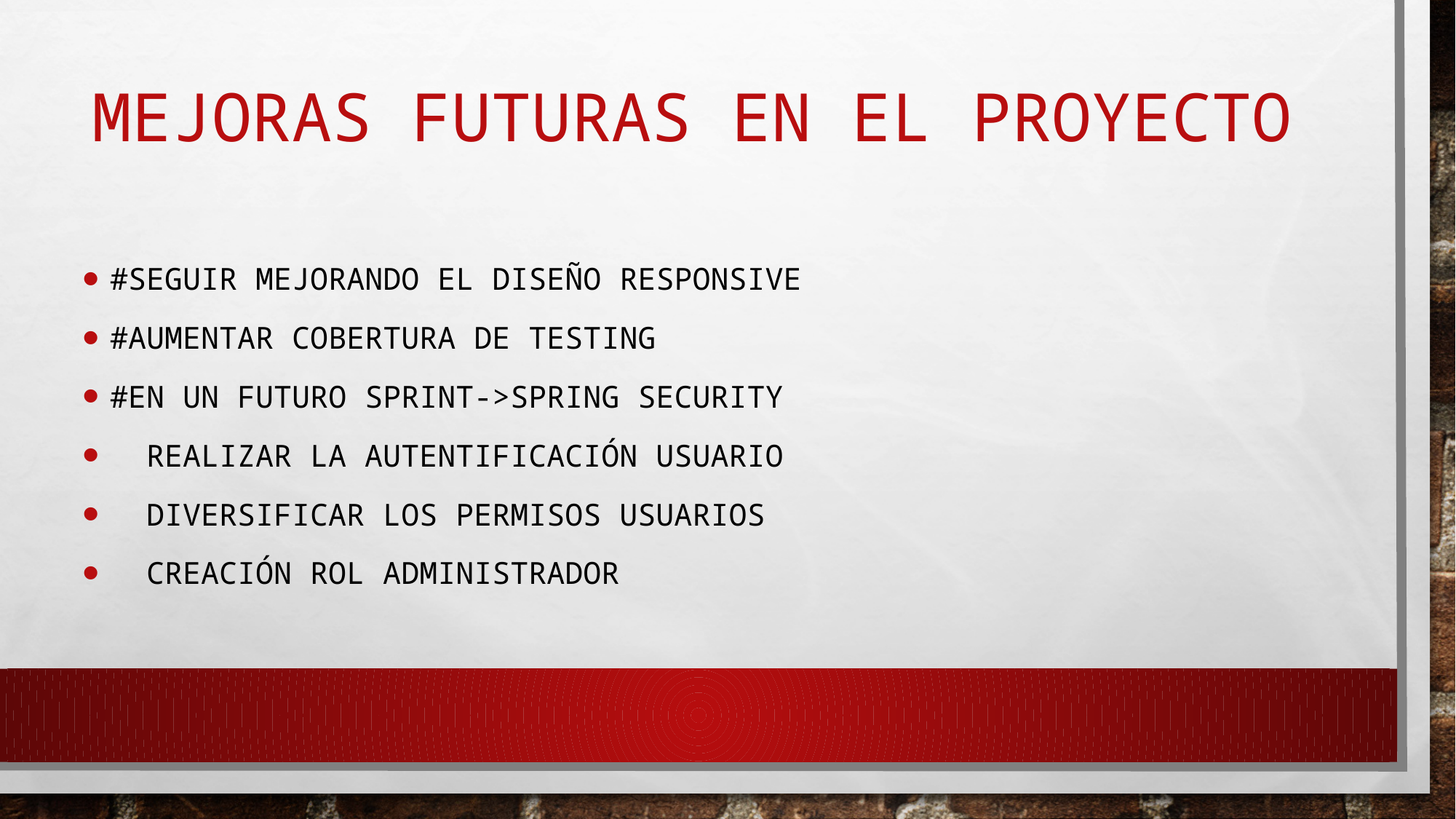

# MEJORAS FUTURAS EN EL PROYECTO
#seguir mejorando el diseño responsive
#aumentar cobertura de testing
#En un futuro sprint->Spring security
  REALIZAR LA Autentificación usuario
  DIVERSIFICAR LOS Permisos usuarios
  Creación rol administrador